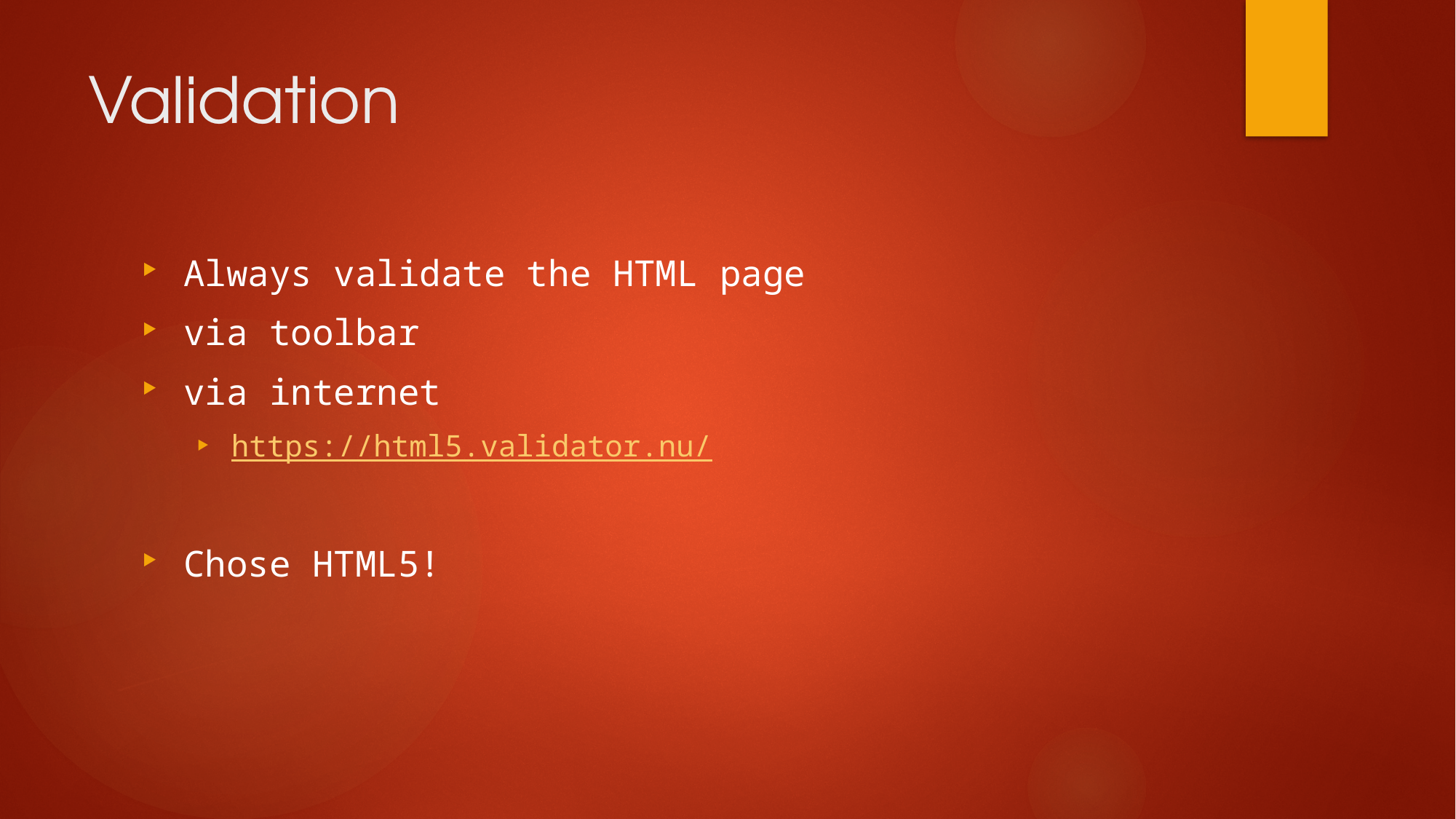

# Validation
Always validate the HTML page
via toolbar
via internet
https://html5.validator.nu/

Chose HTML5!